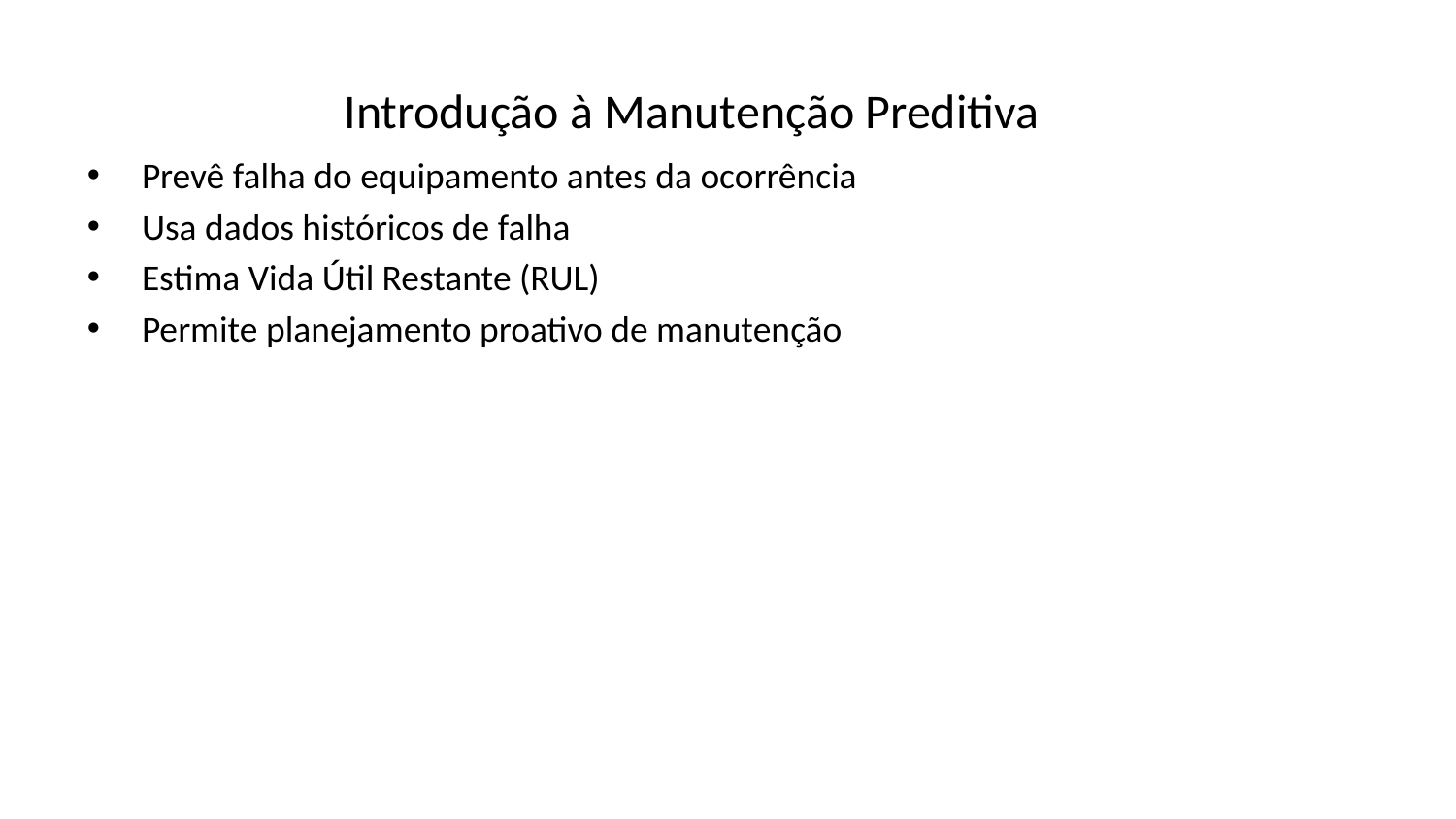

Introdução à Manutenção Preditiva
Prevê falha do equipamento antes da ocorrência
Usa dados históricos de falha
Estima Vida Útil Restante (RUL)
Permite planejamento proativo de manutenção